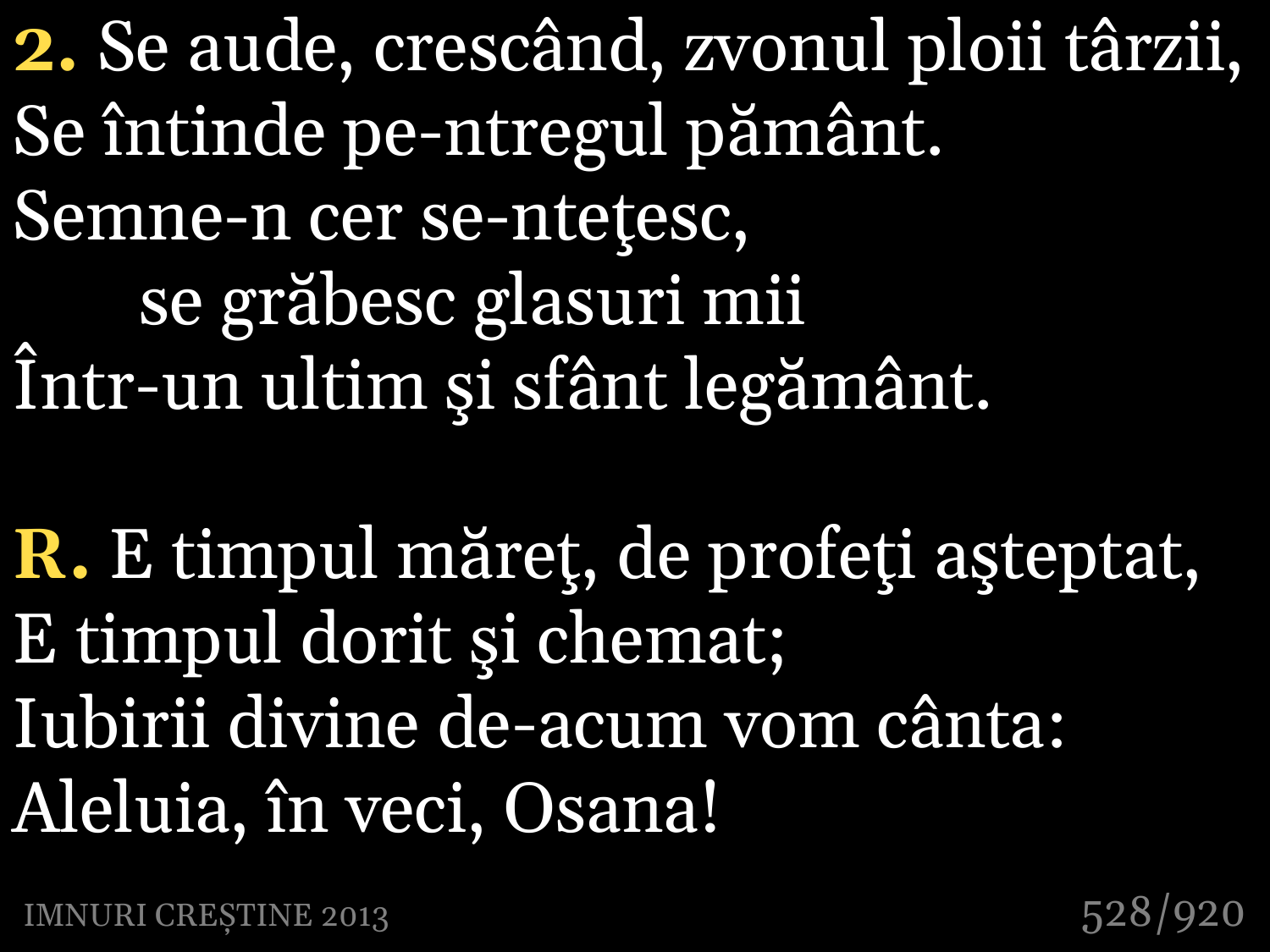

2. Se aude, crescând, zvonul ploii târzii,
Se întinde pe-ntregul pământ.
Semne-n cer se-nteţesc,
	se grăbesc glasuri mii
Într-un ultim şi sfânt legământ.

R. E timpul măreţ, de profeţi aşteptat,
E timpul dorit şi chemat;
Iubirii divine de-acum vom cânta:
Aleluia, în veci, Osana!
528/920
IMNURI CREȘTINE 2013